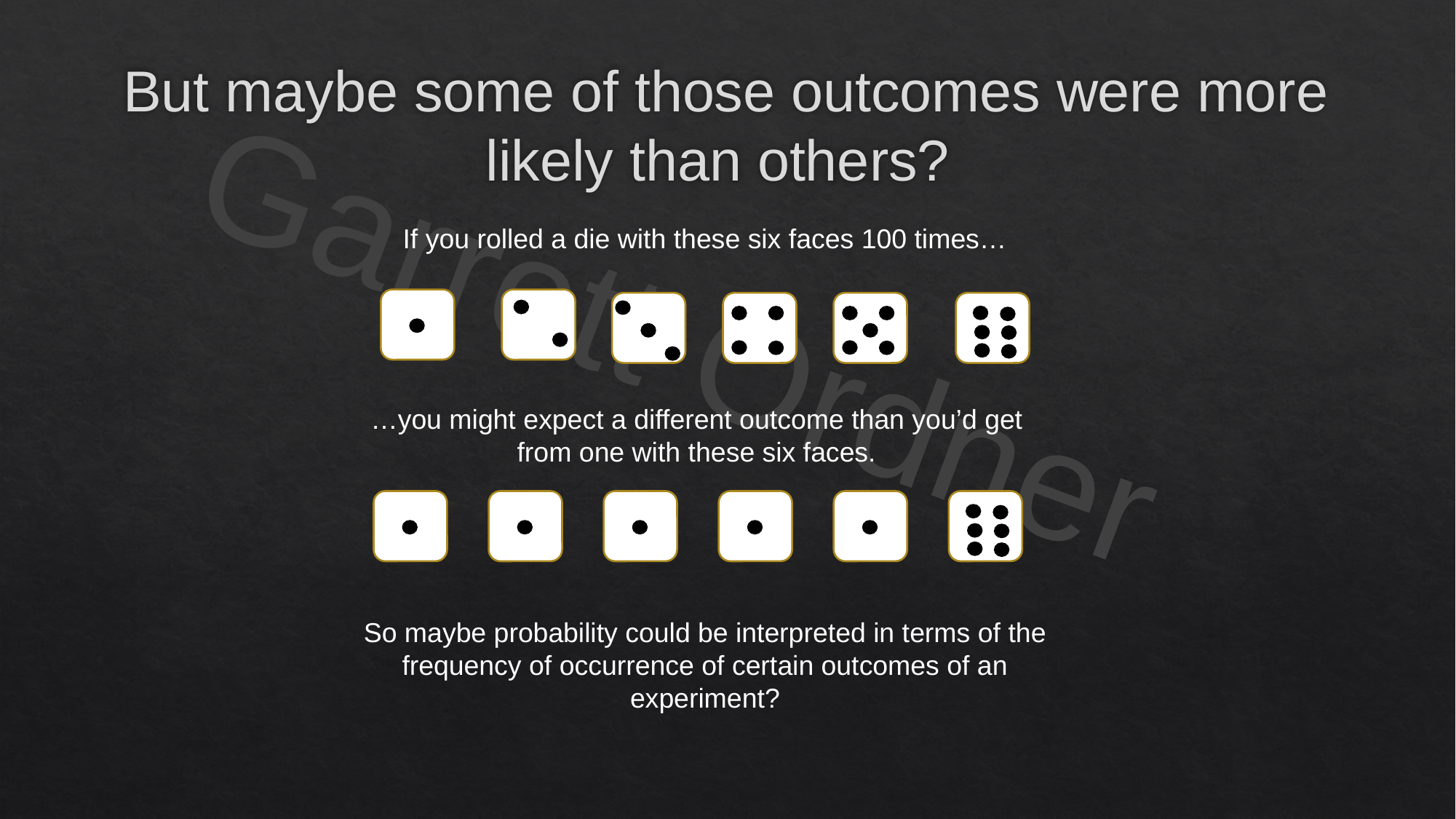

# But maybe some of those outcomes were more likely than others?
If you rolled a die with these six faces 100 times…

…you might expect a different outcome than you’d get from one with these six faces.

So maybe probability could be interpreted in terms of the frequency of occurrence of certain outcomes of an experiment?